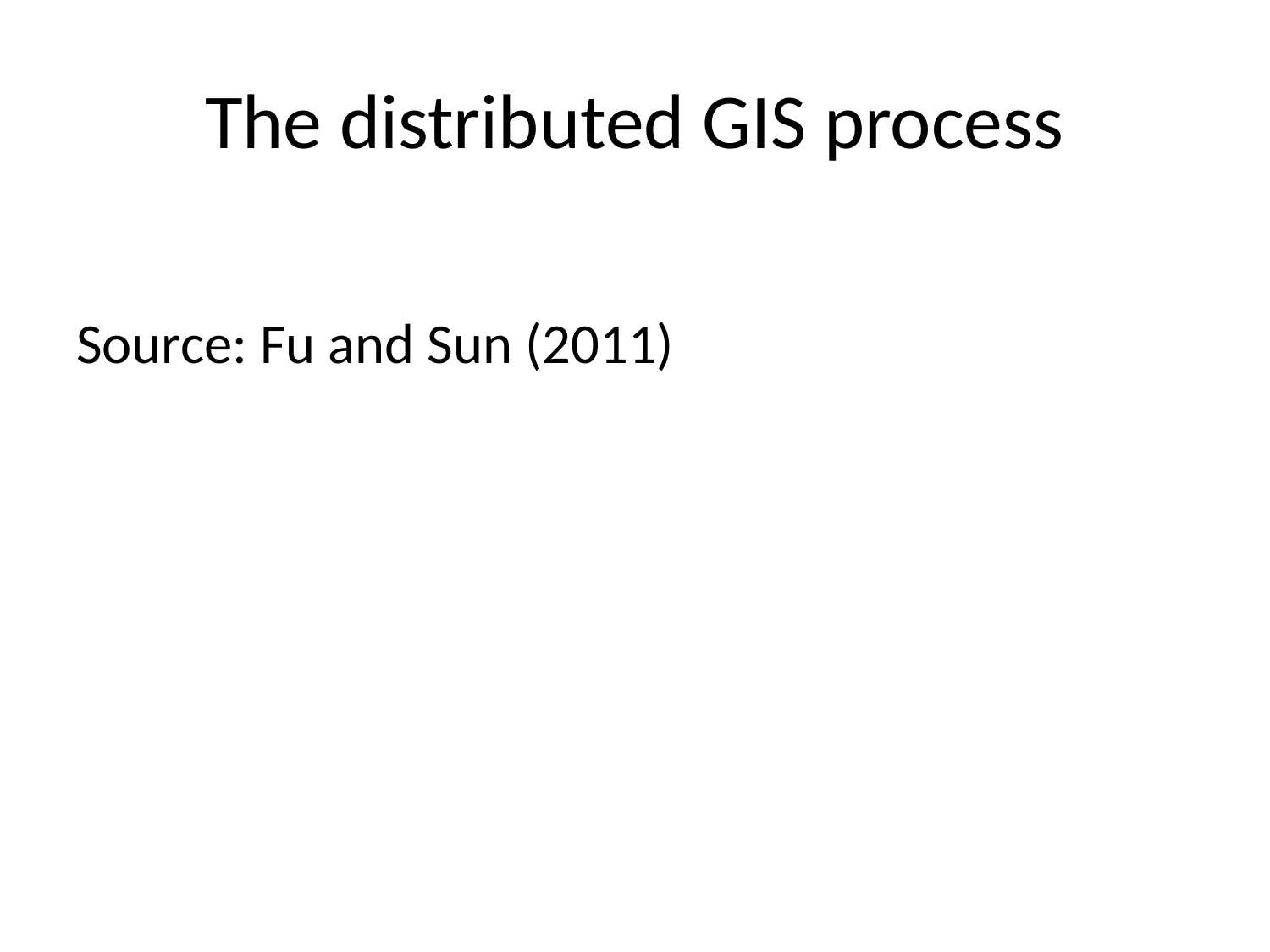

# The distributed GIS process

Source: Fu and Sun (2011)